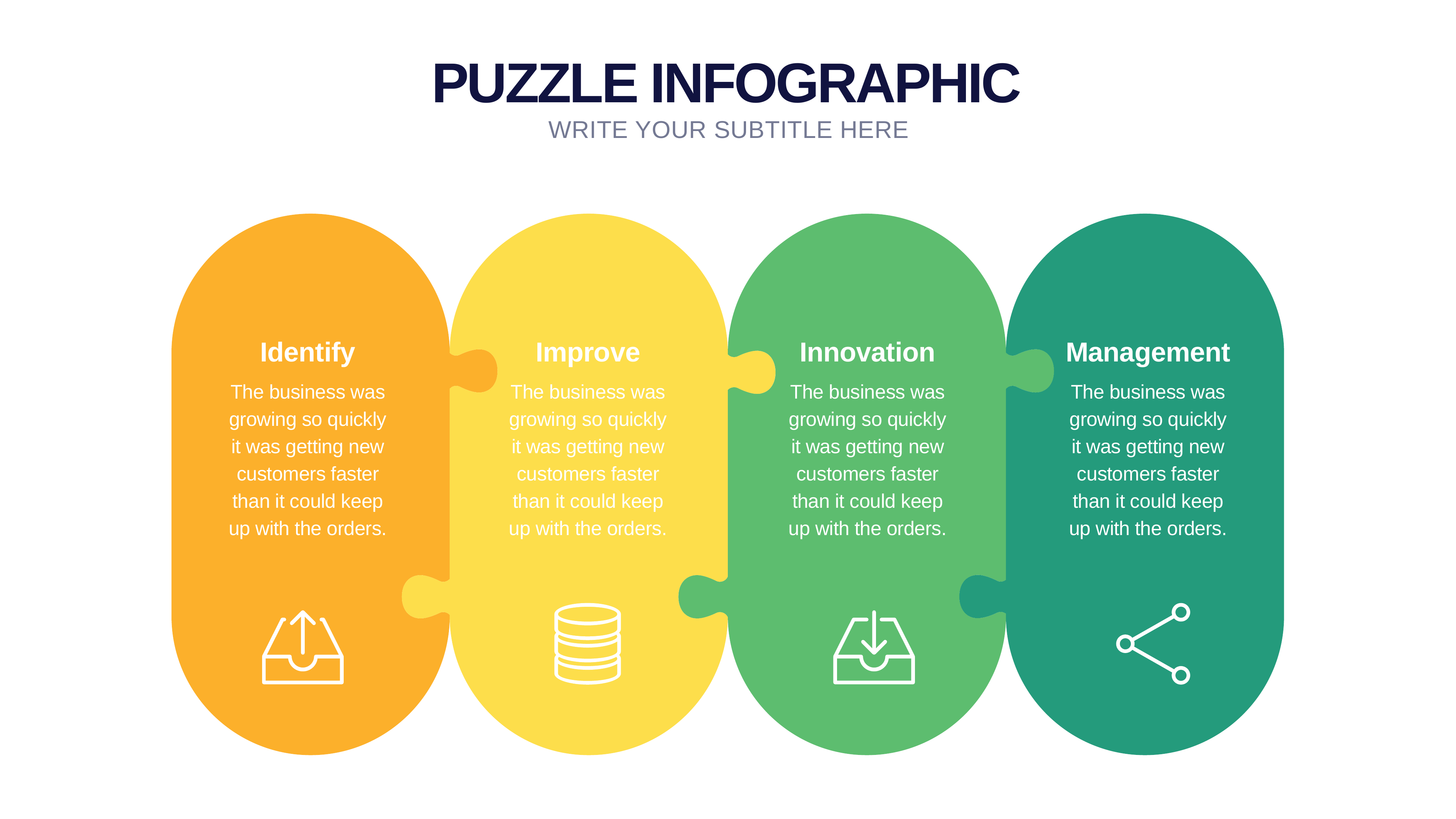

PUZZLE INFOGRAPHIC
WRITE YOUR SUBTITLE HERE

Identify
Improve
Innovation
Management
The business was growing so quickly it was getting new customers faster than it could keep up with the orders.
The business was growing so quickly it was getting new customers faster than it could keep up with the orders.
The business was growing so quickly it was getting new customers faster than it could keep up with the orders.
The business was growing so quickly it was getting new customers faster than it could keep up with the orders.